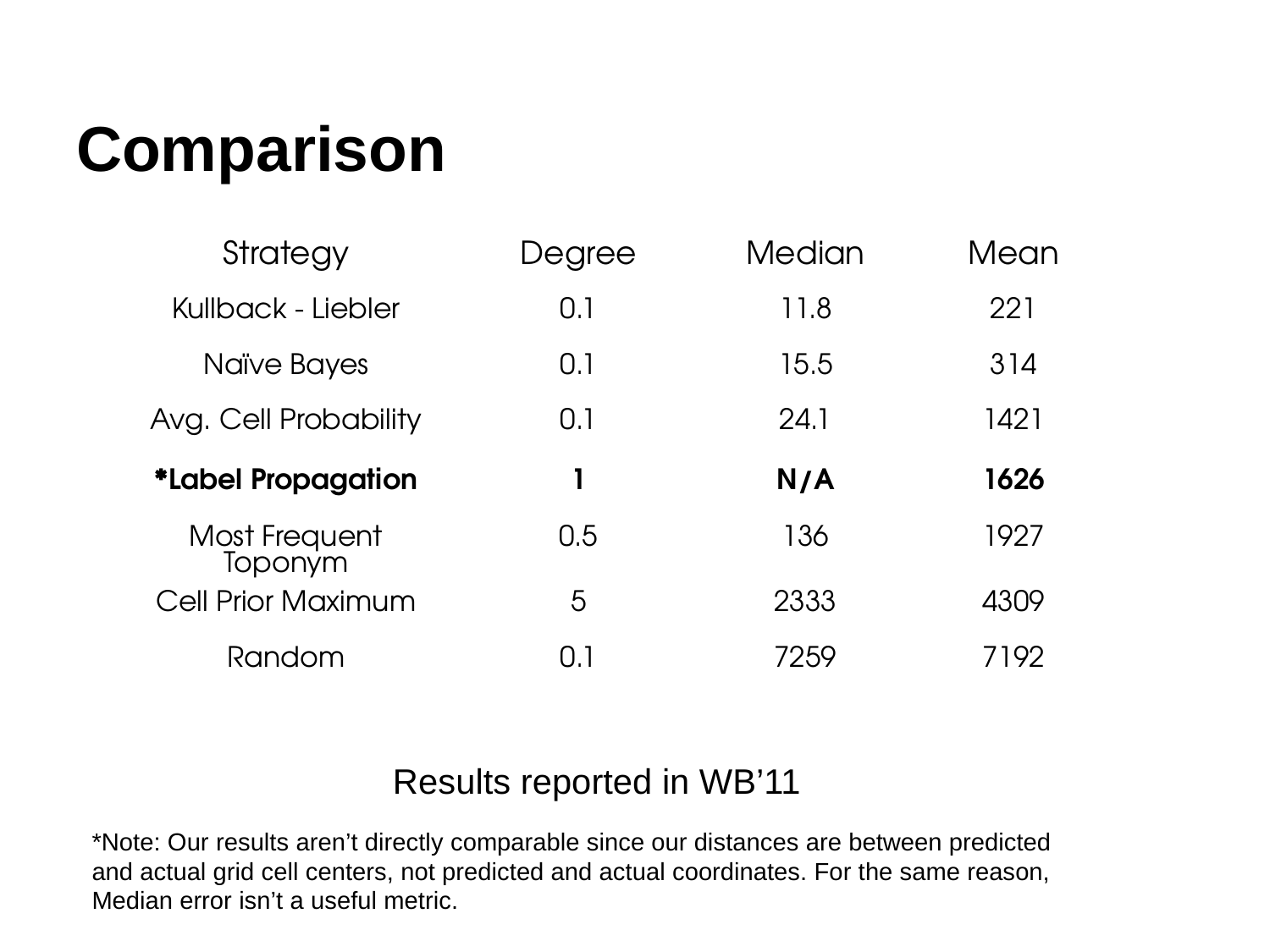

# Comparison
| Strategy | Degree | Median | Mean |
| --- | --- | --- | --- |
| Kullback - Liebler | 0.1 | 11.8 | 221 |
| Naïve Bayes | 0.1 | 15.5 | 314 |
| Avg. Cell Probability | 0.1 | 24.1 | 1421 |
| \*Label Propagation | 1 | N/A | 1626 |
| Most Frequent Toponym | 0.5 | 136 | 1927 |
| Cell Prior Maximum | 5 | 2333 | 4309 |
| Random | 0.1 | 7259 | 7192 |
Results reported in WB’11
*Note: Our results aren’t directly comparable since our distances are between predicted and actual grid cell centers, not predicted and actual coordinates. For the same reason, Median error isn’t a useful metric.